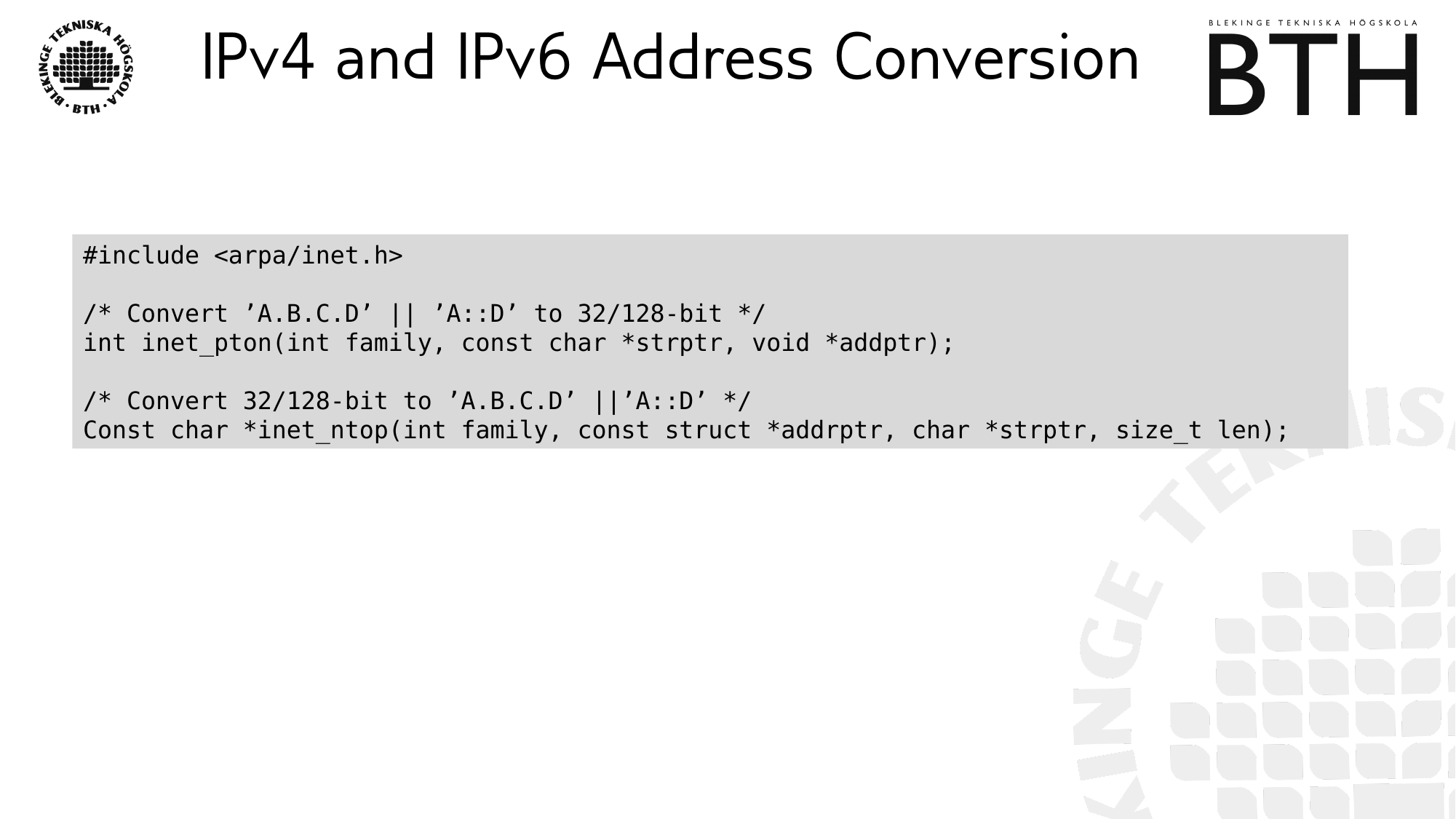

# IPv4 and IPv6 Address Conversion
#include <arpa/inet.h>

/* Convert ’A.B.C.D’ || ’A::D’ to 32/128-bit */
int inet_pton(int family, const char *strptr, void *addptr);

/* Convert 32/128-bit to ’A.B.C.D’ ||’A::D’ */
Const char *inet_ntop(int family, const struct *addrptr, char *strptr, size_t len);